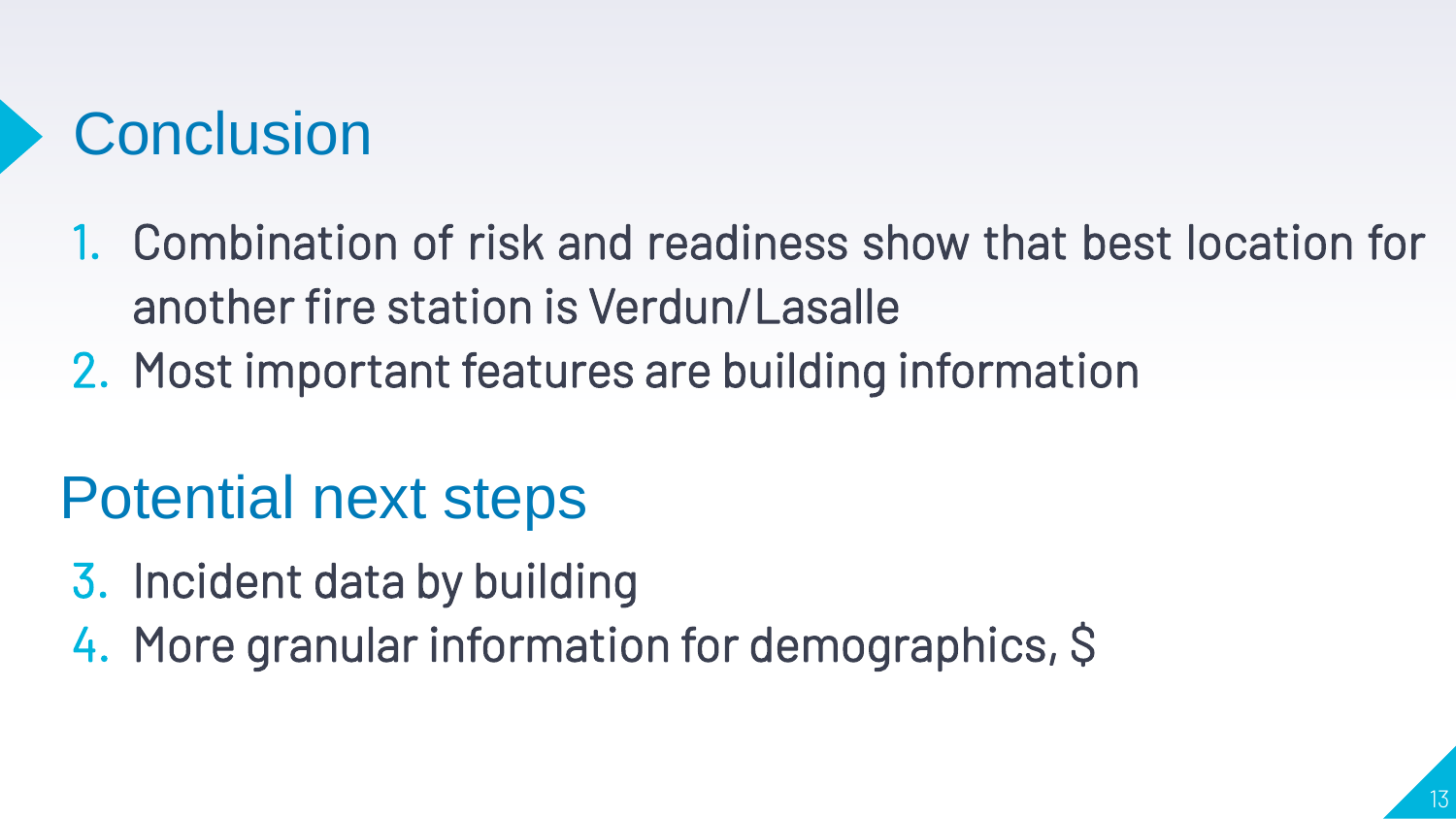

# Conclusion
Combination of risk and readiness show that best location for another fire station is Verdun/Lasalle
Most important features are building information

Potential next steps
Incident data by building
More granular information for demographics, $
13